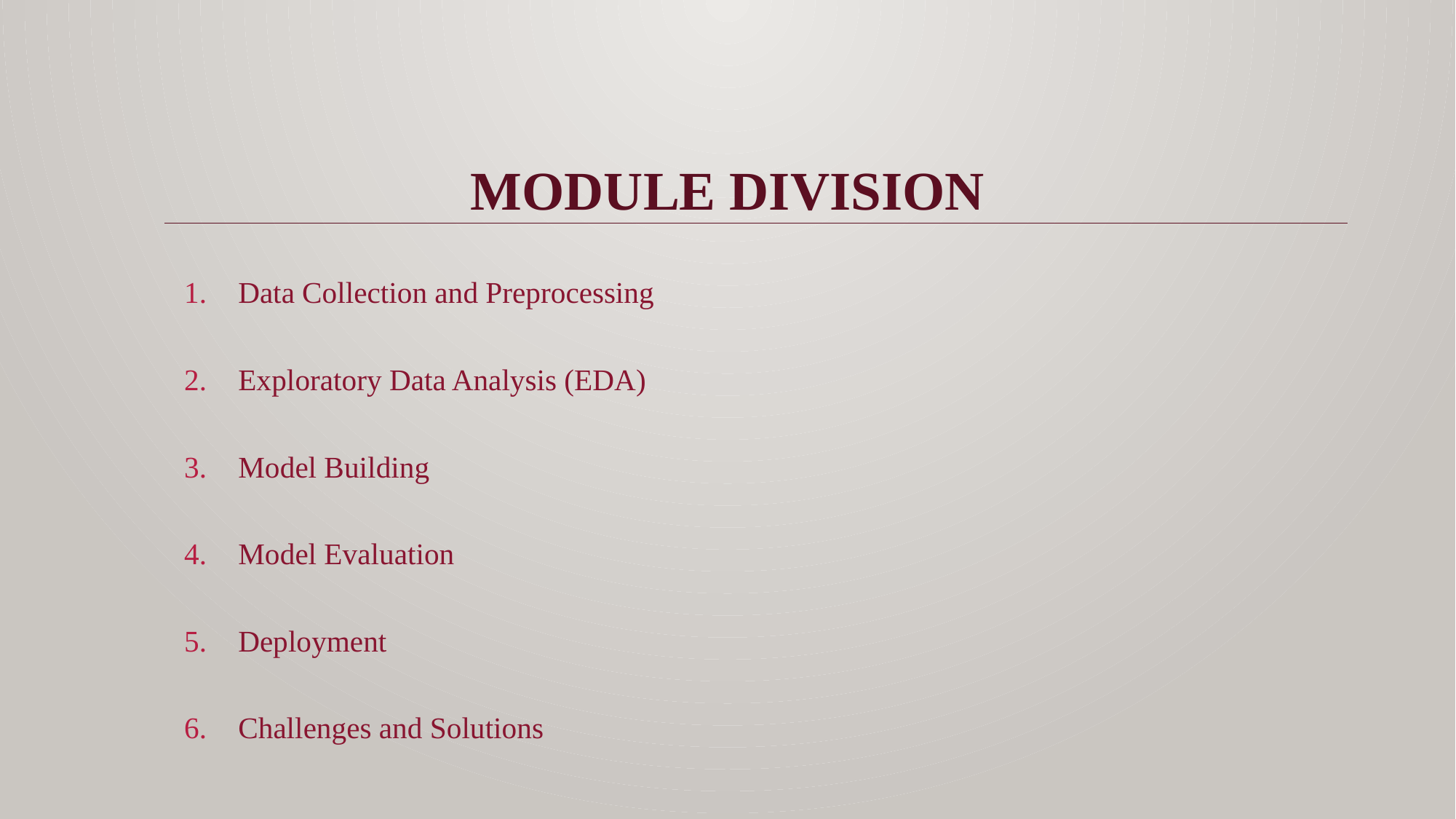

# Module division
Data Collection and Preprocessing
Exploratory Data Analysis (EDA)
Model Building
Model Evaluation
Deployment
Challenges and Solutions